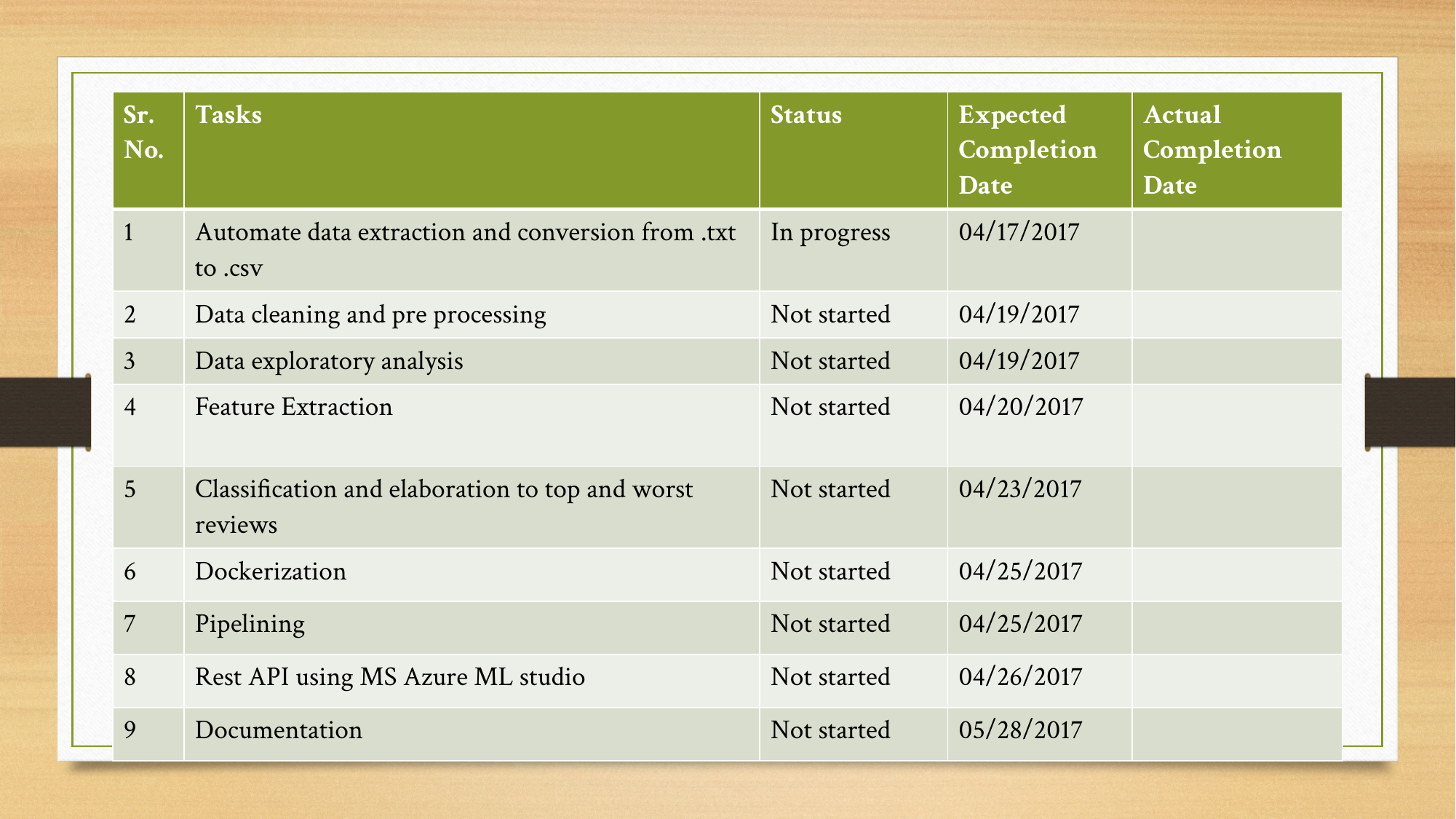

| Sr. No. | Tasks | Status | Expected Completion Date | Actual Completion Date |
| --- | --- | --- | --- | --- |
| 1 | Automate data extraction and conversion from .txt to .csv | In progress | 04/17/2017 |  |
| 2 | Data cleaning and pre processing | Not started | 04/19/2017 |  |
| 3 | Data exploratory analysis | Not started | 04/19/2017 |  |
| 4 | Feature Extraction | Not started | 04/20/2017 |  |
| 5 | Classification and elaboration to top and worst reviews | Not started | 04/23/2017 |  |
| 6 | Dockerization | Not started | 04/25/2017 |  |
| 7 | Pipelining | Not started | 04/25/2017 |  |
| 8 | Rest API using MS Azure ML studio | Not started | 04/26/2017 |  |
| 9 | Documentation | Not started | 05/28/2017 |  |